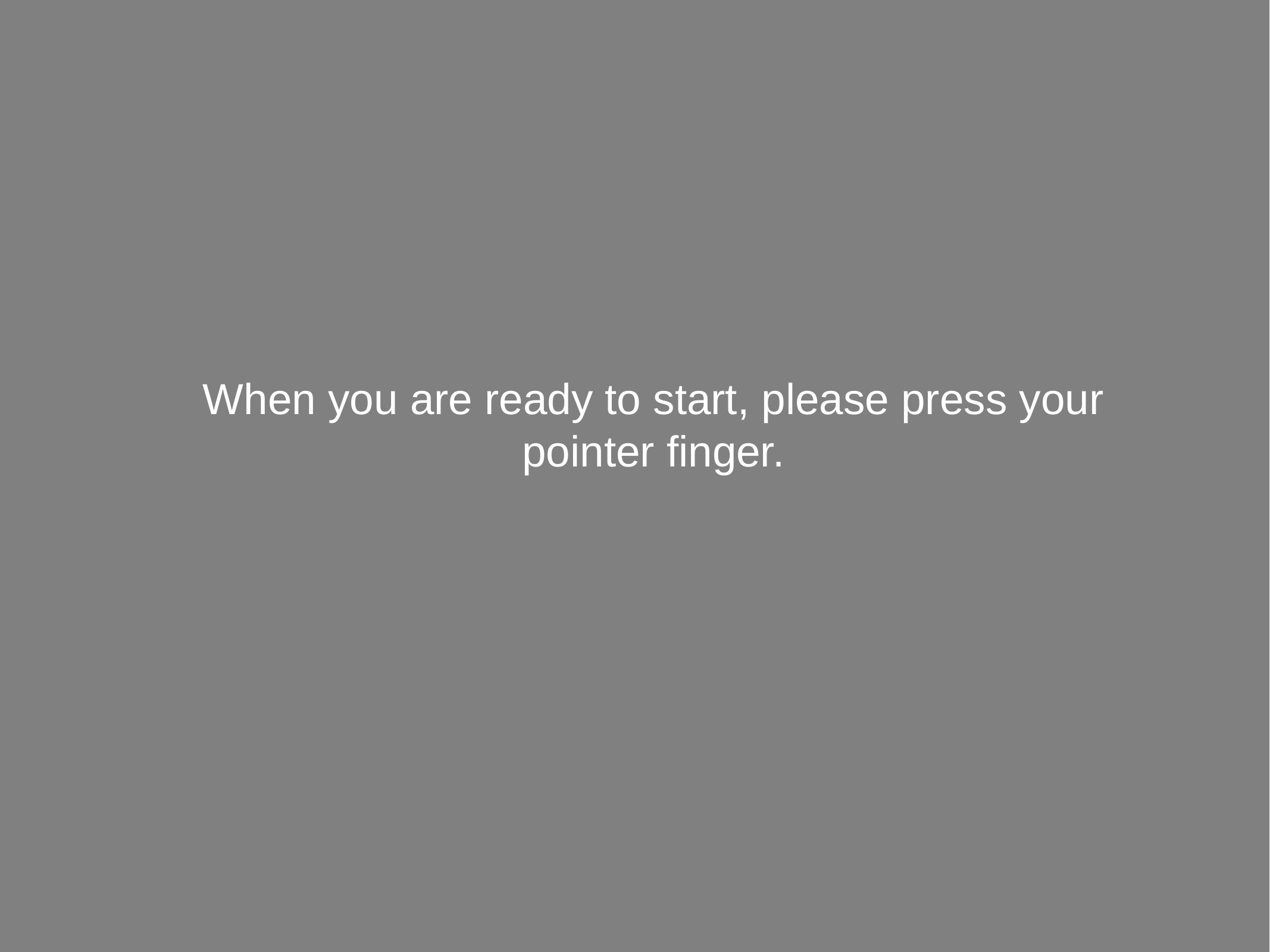

When you are ready to start, please press your pointer finger.